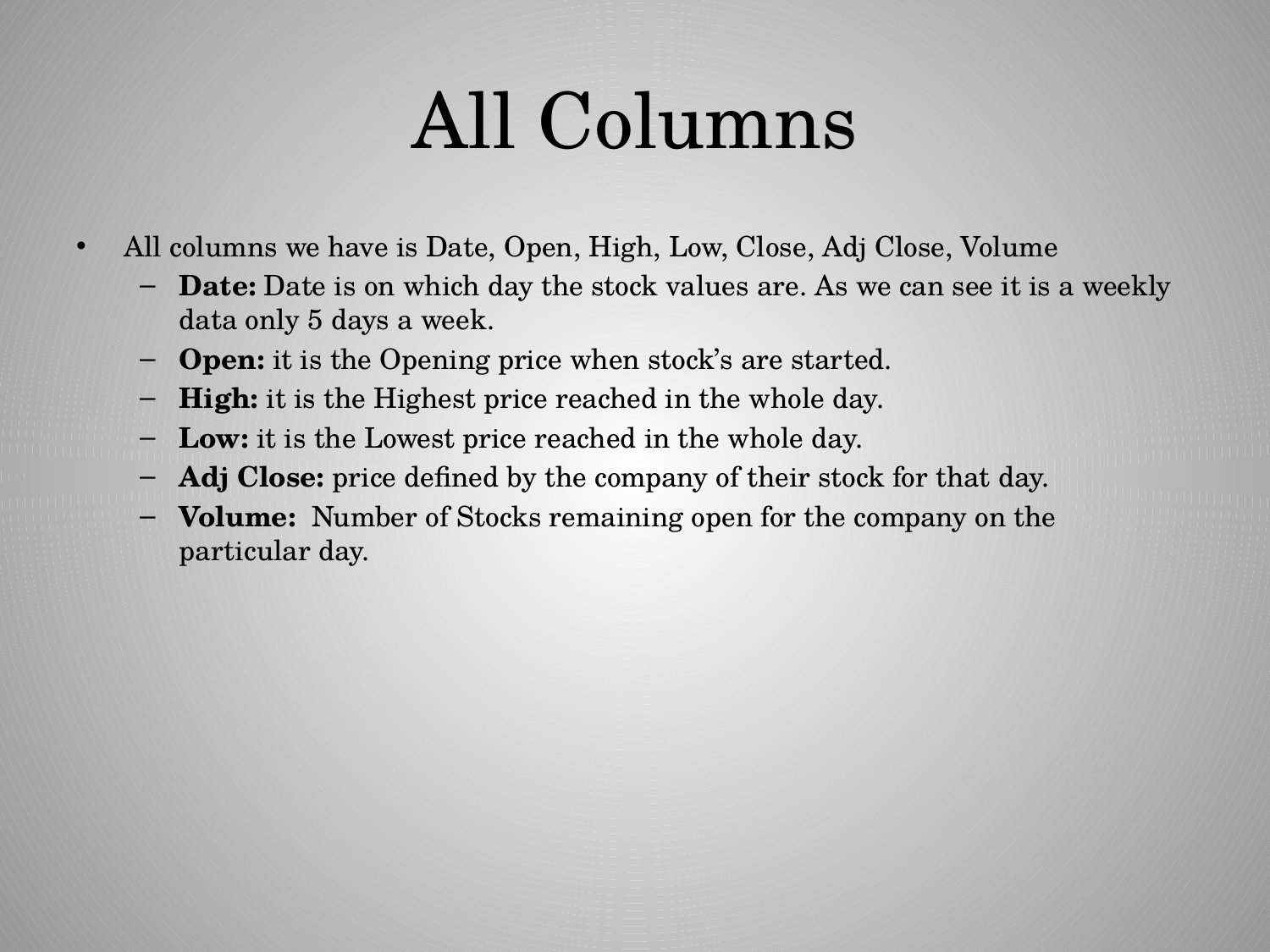

# All Columns
All columns we have is Date, Open, High, Low, Close, Adj Close, Volume
Date: Date is on which day the stock values are. As we can see it is a weekly data only 5 days a week.
Open: it is the Opening price when stock’s are started.
High: it is the Highest price reached in the whole day.
Low: it is the Lowest price reached in the whole day.
Adj Close: price defined by the company of their stock for that day.
Volume:  Number of Stocks remaining open for the company on the particular day.